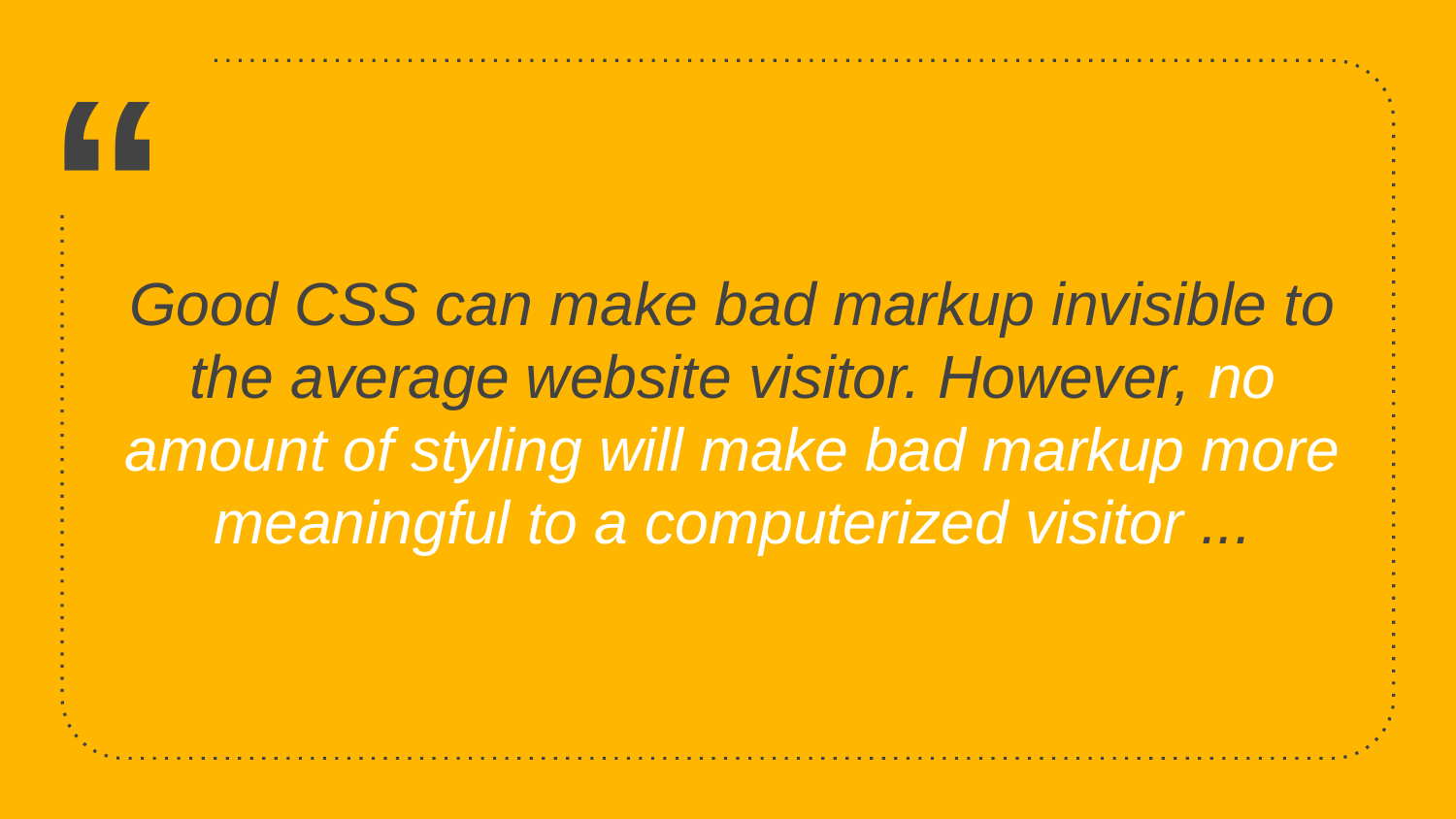

Good CSS can make bad markup invisible to the average website visitor. However, no amount of styling will make bad markup more meaningful to a computerized visitor ...
17